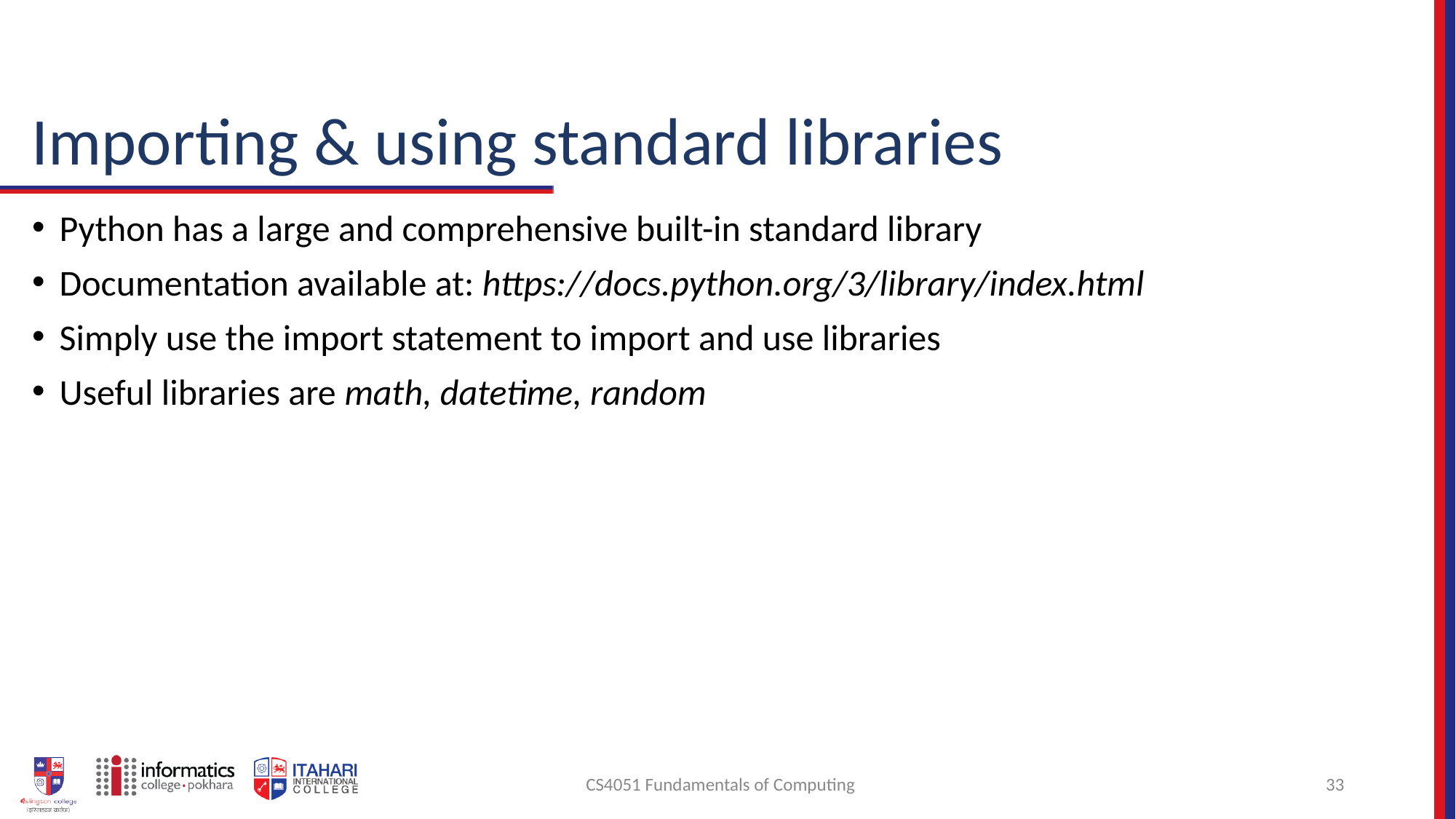

# Importing & using standard libraries
Python has a large and comprehensive built-in standard library
Documentation available at: https://docs.python.org/3/library/index.html
Simply use the import statement to import and use libraries
Useful libraries are math, datetime, random
CS4051 Fundamentals of Computing
33